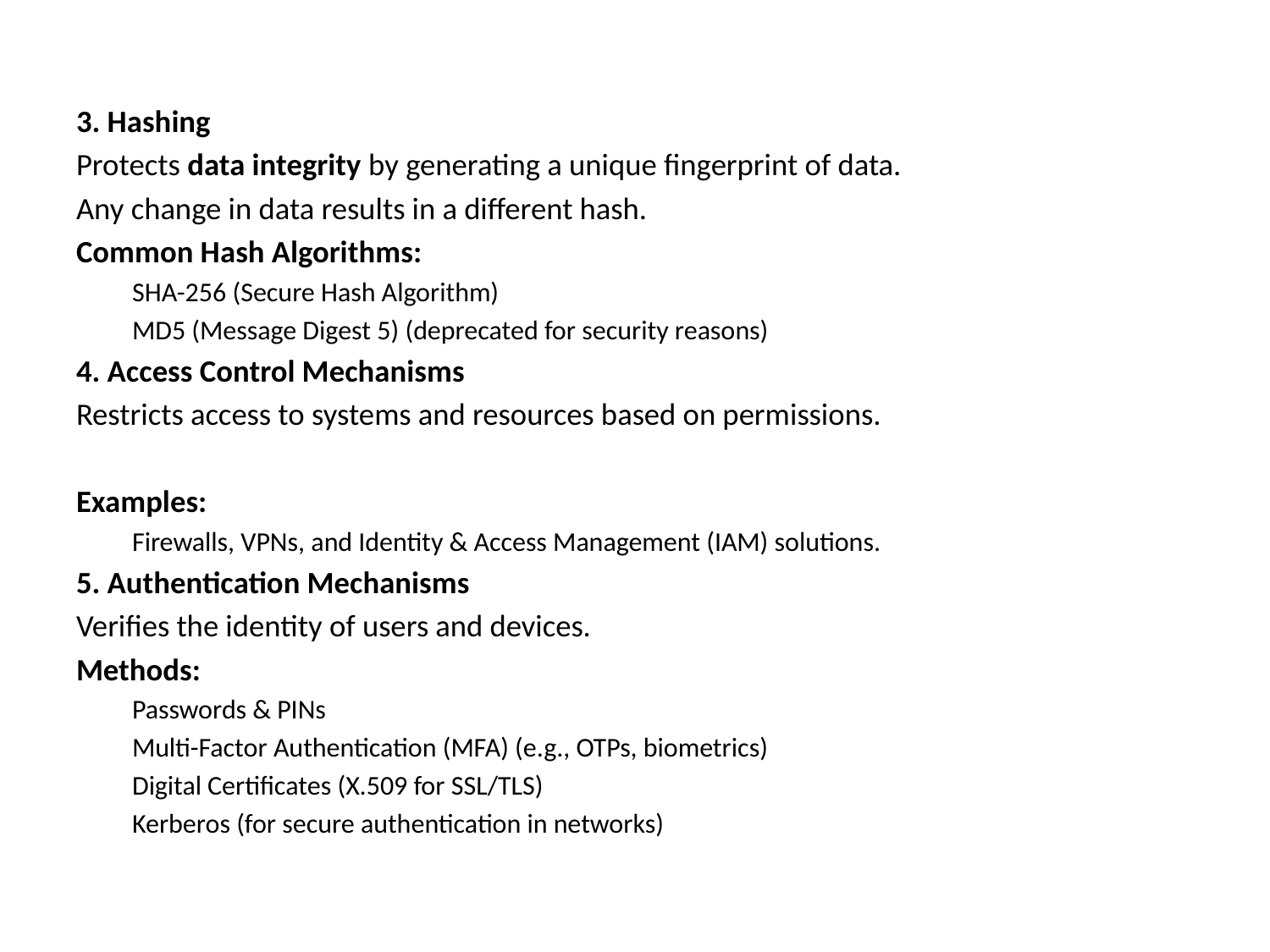

3. Hashing
Protects data integrity by generating a unique fingerprint of data.
Any change in data results in a different hash.
Common Hash Algorithms:
SHA-256 (Secure Hash Algorithm)
MD5 (Message Digest 5) (deprecated for security reasons)
4. Access Control Mechanisms
Restricts access to systems and resources based on permissions.

Examples:
Firewalls, VPNs, and Identity & Access Management (IAM) solutions.
5. Authentication Mechanisms
Verifies the identity of users and devices.
Methods:
Passwords & PINs
Multi-Factor Authentication (MFA) (e.g., OTPs, biometrics)
Digital Certificates (X.509 for SSL/TLS)
Kerberos (for secure authentication in networks)